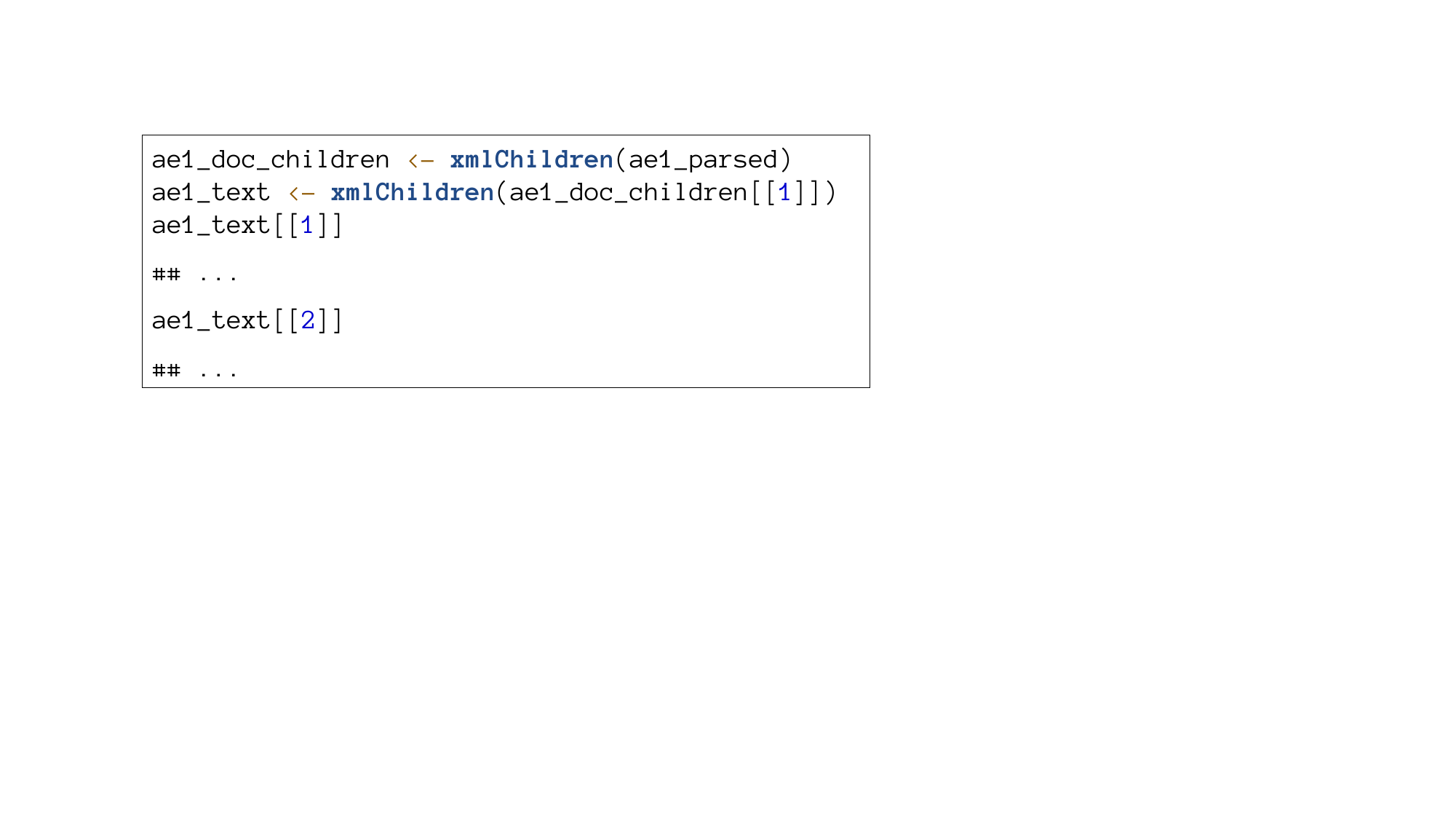

ae1_doc_children <- xmlChildren(ae1_parsed)
ae1_text <- xmlChildren(ae1_doc_children[[1]])
ae1_text[[1]]
## ...
ae1_text[[2]]
## ...